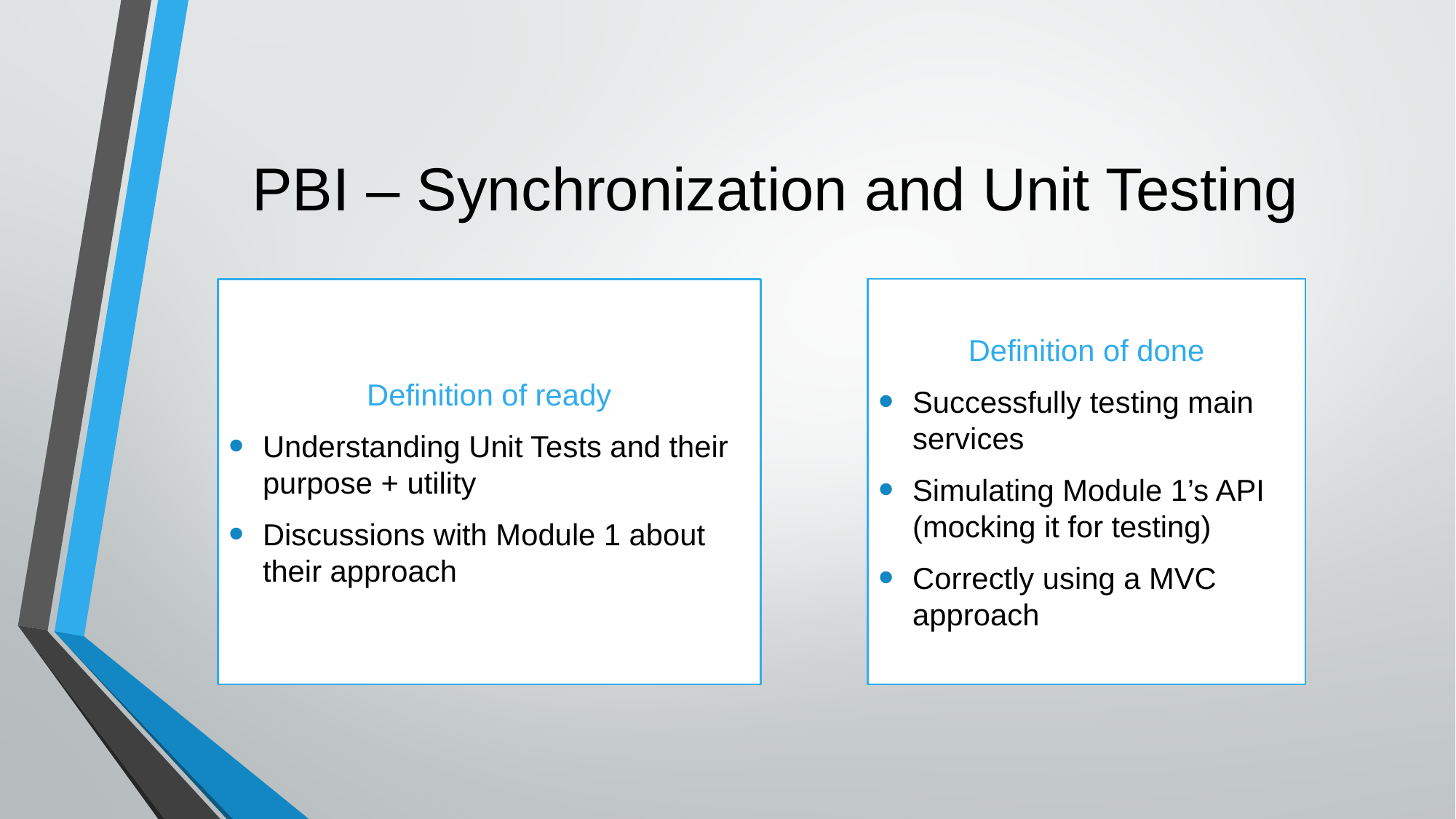

# PBI – Synchronization and Unit Testing
Definition of done
Successfully testing main services
Simulating Module 1’s API (mocking it for testing)
Correctly using a MVC approach
Definition of ready
Understanding Unit Tests and their purpose + utility
Discussions with Module 1 about their approach